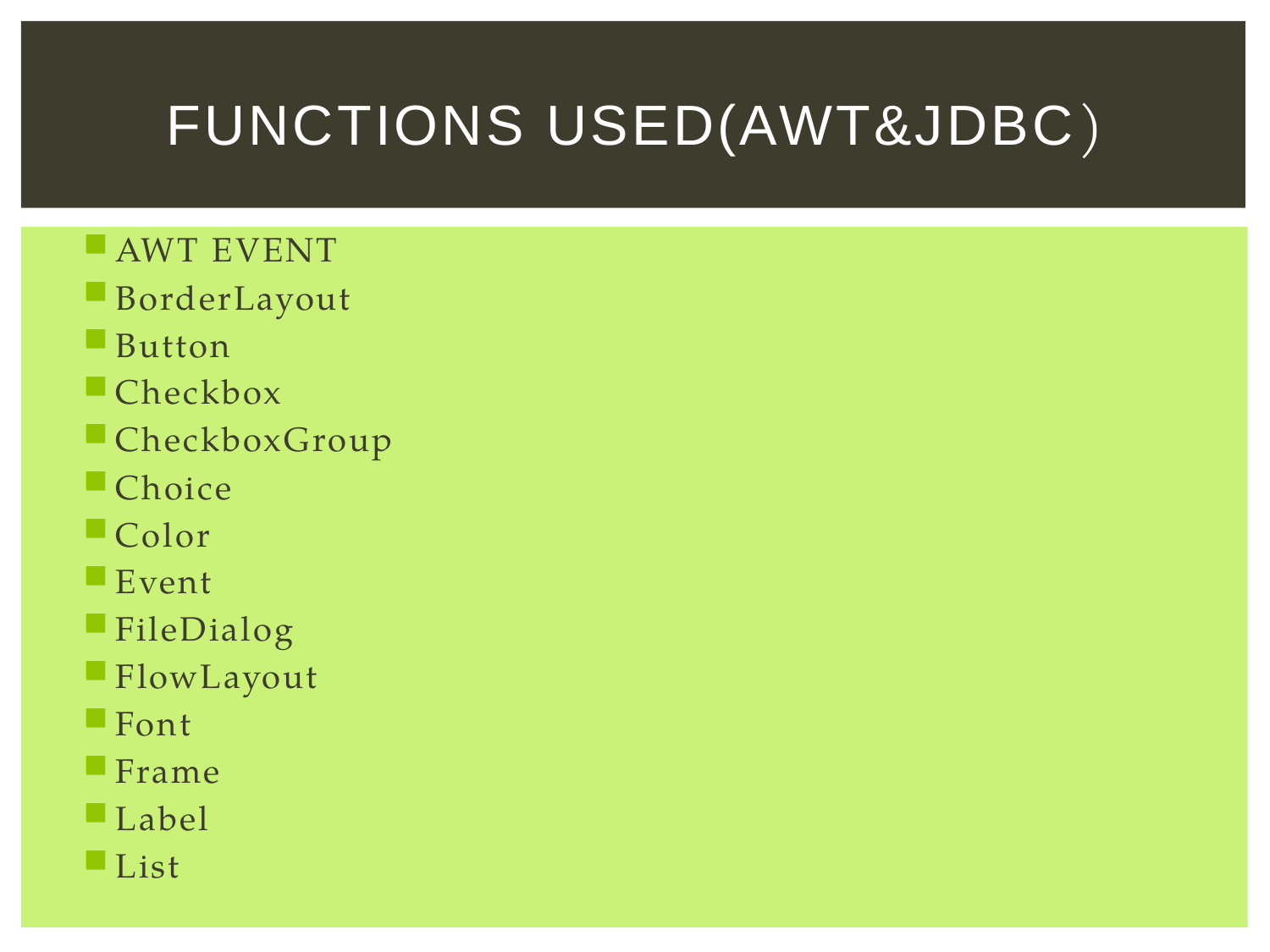

# FUNCTIONS USED(AWT&JDBC)
AWT EVENT
BorderLayout
Button
Checkbox
CheckboxGroup
Choice
Color
Event
FileDialog
FlowLayout
Font
Frame
Label
List